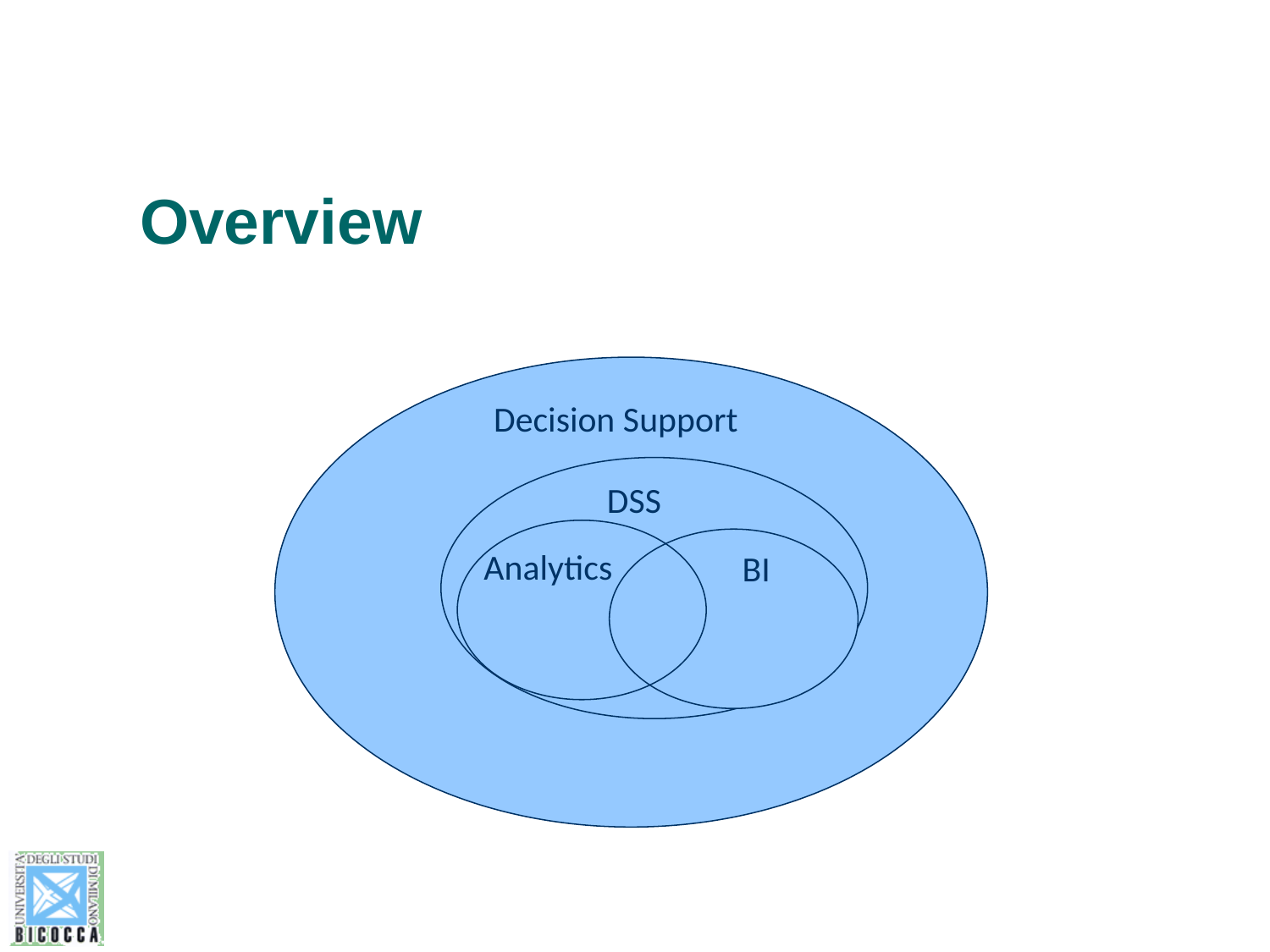

# Overview

Decision Support

DSS

Analytics
BI